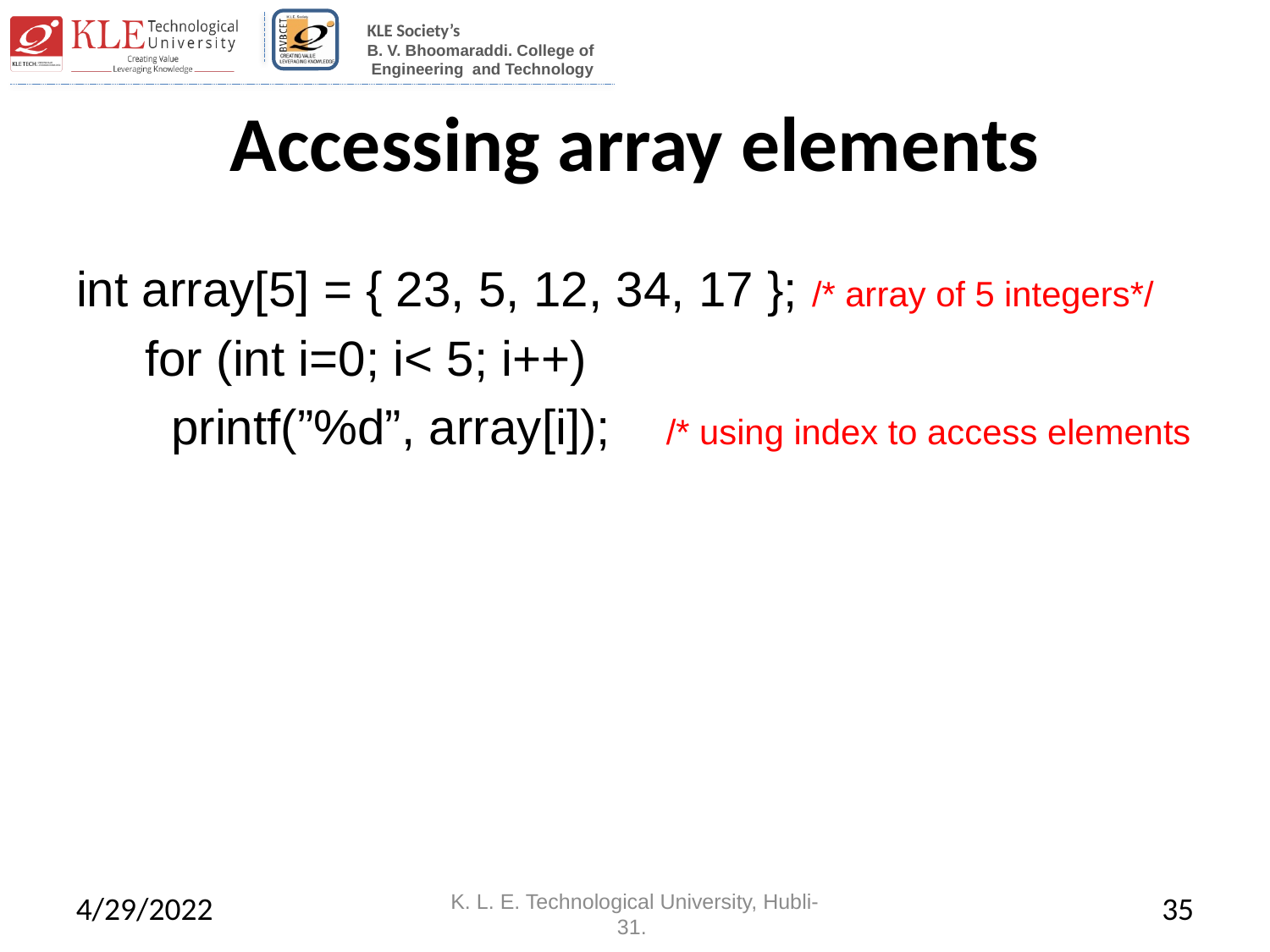

# Accessing array elements

int array[5] = { 23, 5, 12, 34, 17 }; /* array of 5 integers*/
     for (int i=0; i< 5; i++)
        printf(”%d”, array[i]);    /* using index to access elements
4/29/2022
K. L. E. Technological University, Hubli-31.

35